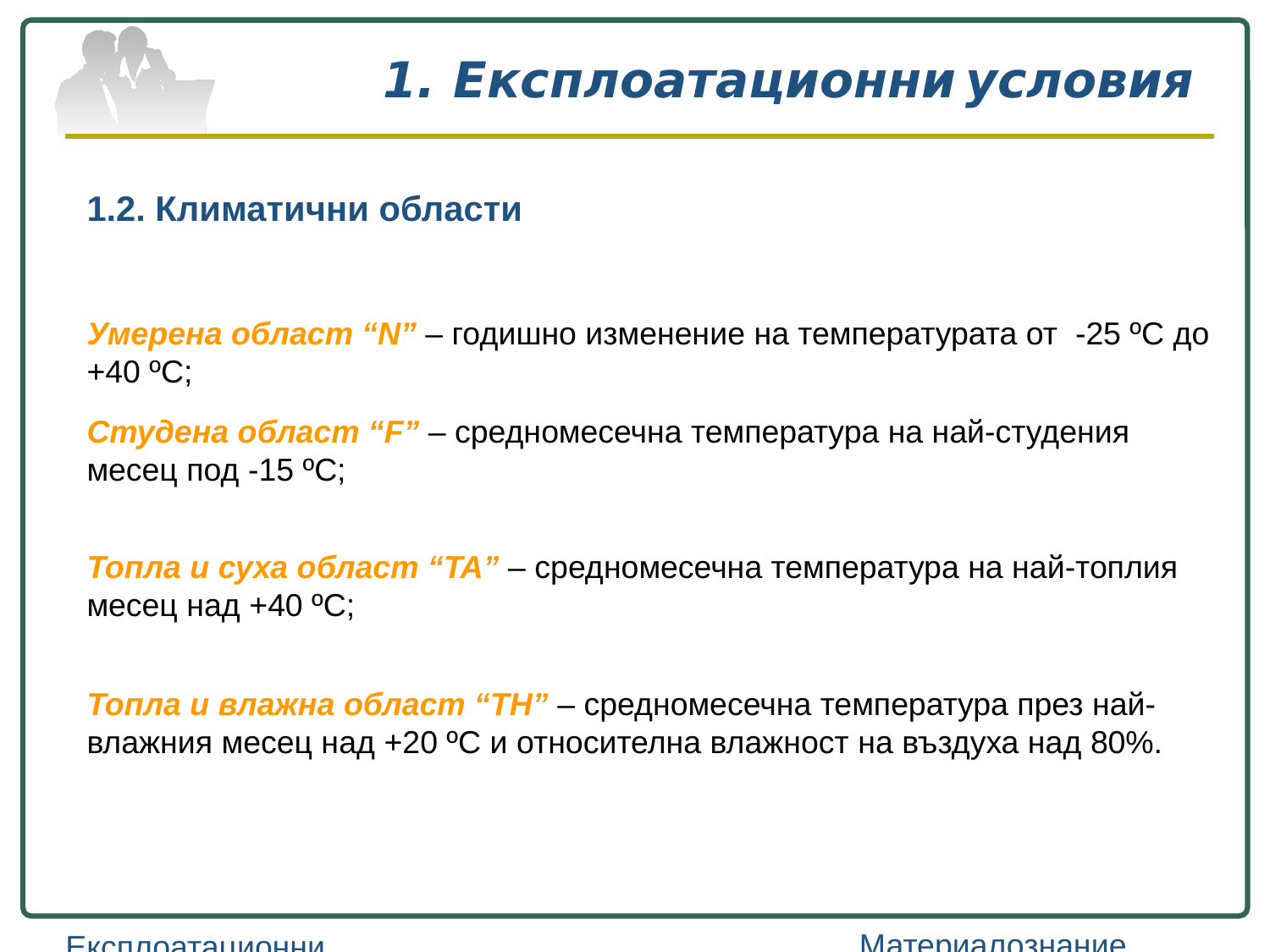

1. Експлоатационни условия
1.2. Климатични области
Умерена област “N” – годишно изменение на температурата от  -25 ºC до +40 ºC;
Студена област “F” – средномесечна температура на най-студения месец под -15 ºC;
Топла и суха област “TA” – средномесечна температура на най-топлия месец над +40 ºC;
Топла и влажна област “TH” – средномесечна температура през най-влажния месец над +20 ºC и относителна влажност на въздуха над 80%.
Материалознание
Експлоатационни условия…..